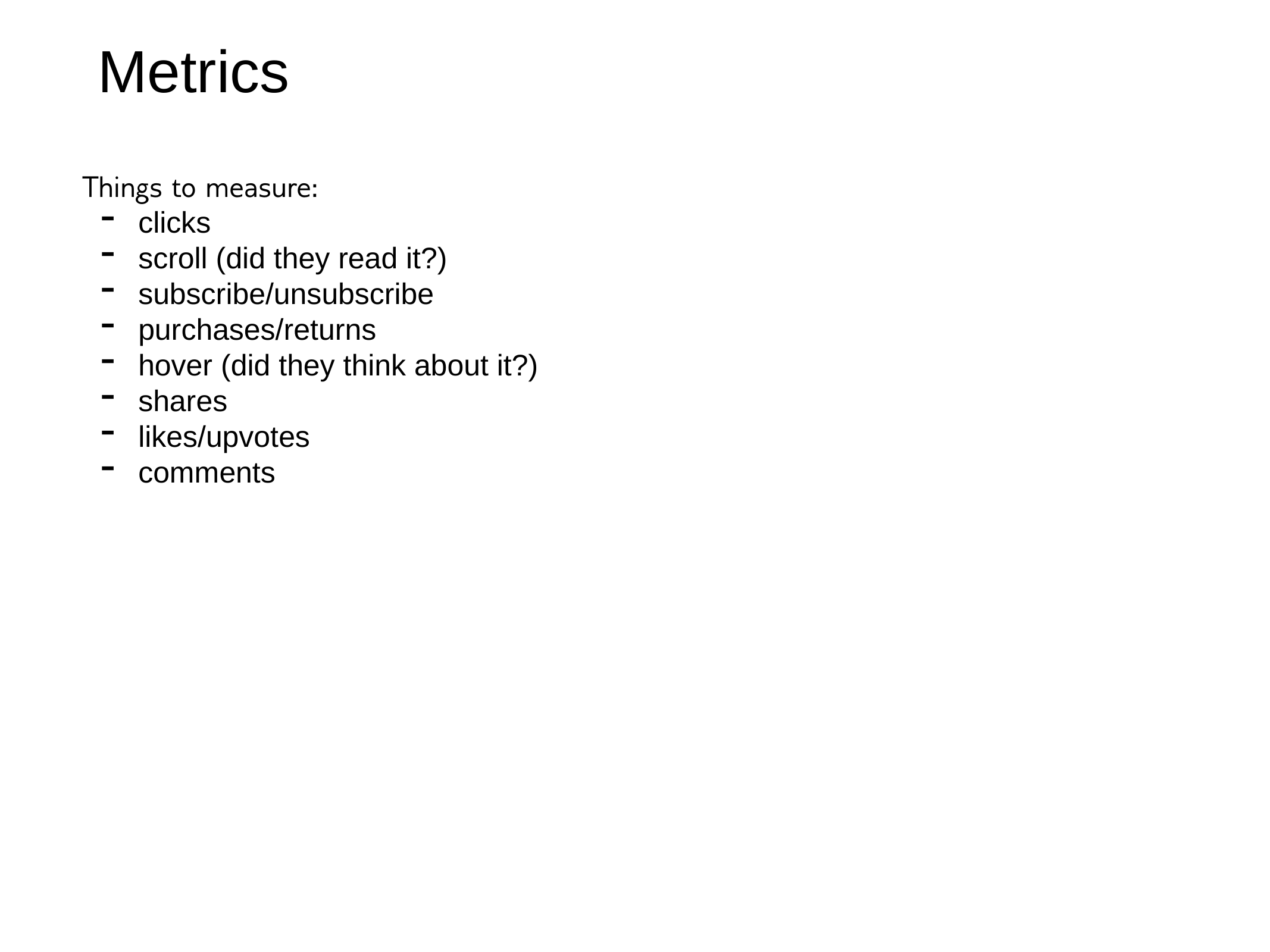

# Metrics
Things to measure:
clicks
scroll (did they read it?)
subscribe/unsubscribe
purchases/returns
hover (did they think about it?)
shares
likes/upvotes
comments